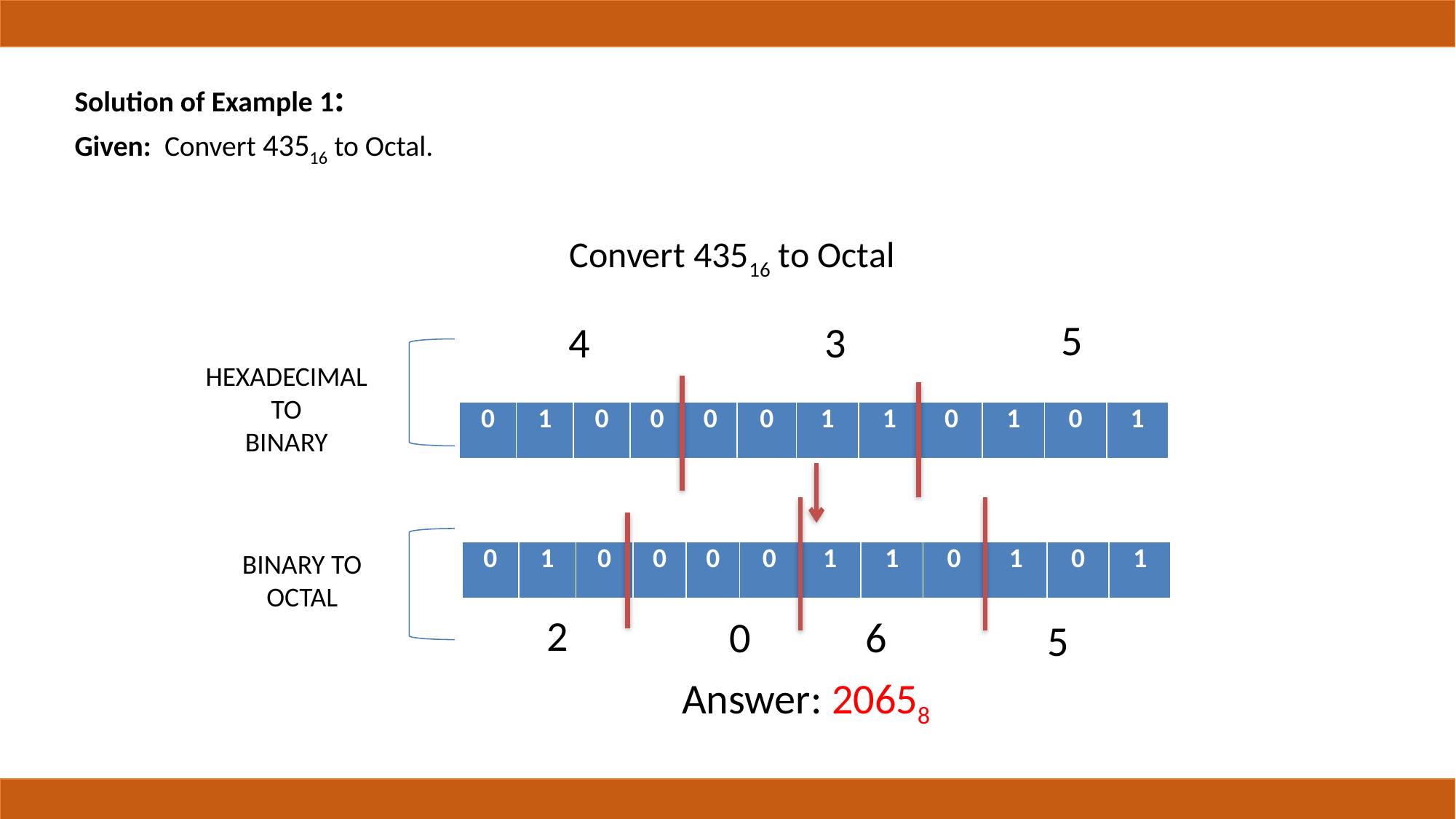

Solution of Example 1:
Given:  Convert 43516 to Octal.

Convert 43516 to Octal
5
4
3

HEXADECIMAL TO
BINARY
| 0 | 1 | 0 | 0 | 0 | 0 | 1 | 1 | 0 | 1 | 0 | 1 |
| --- | --- | --- | --- | --- | --- | --- | --- | --- | --- | --- | --- |

| 0 | 1 | 0 | 0 | 0 | 0 | 1 | 1 | 0 | 1 | 0 | 1 |
| --- | --- | --- | --- | --- | --- | --- | --- | --- | --- | --- | --- |
BINARY TO
OCTAL
2
0
6
5
Answer: 20658